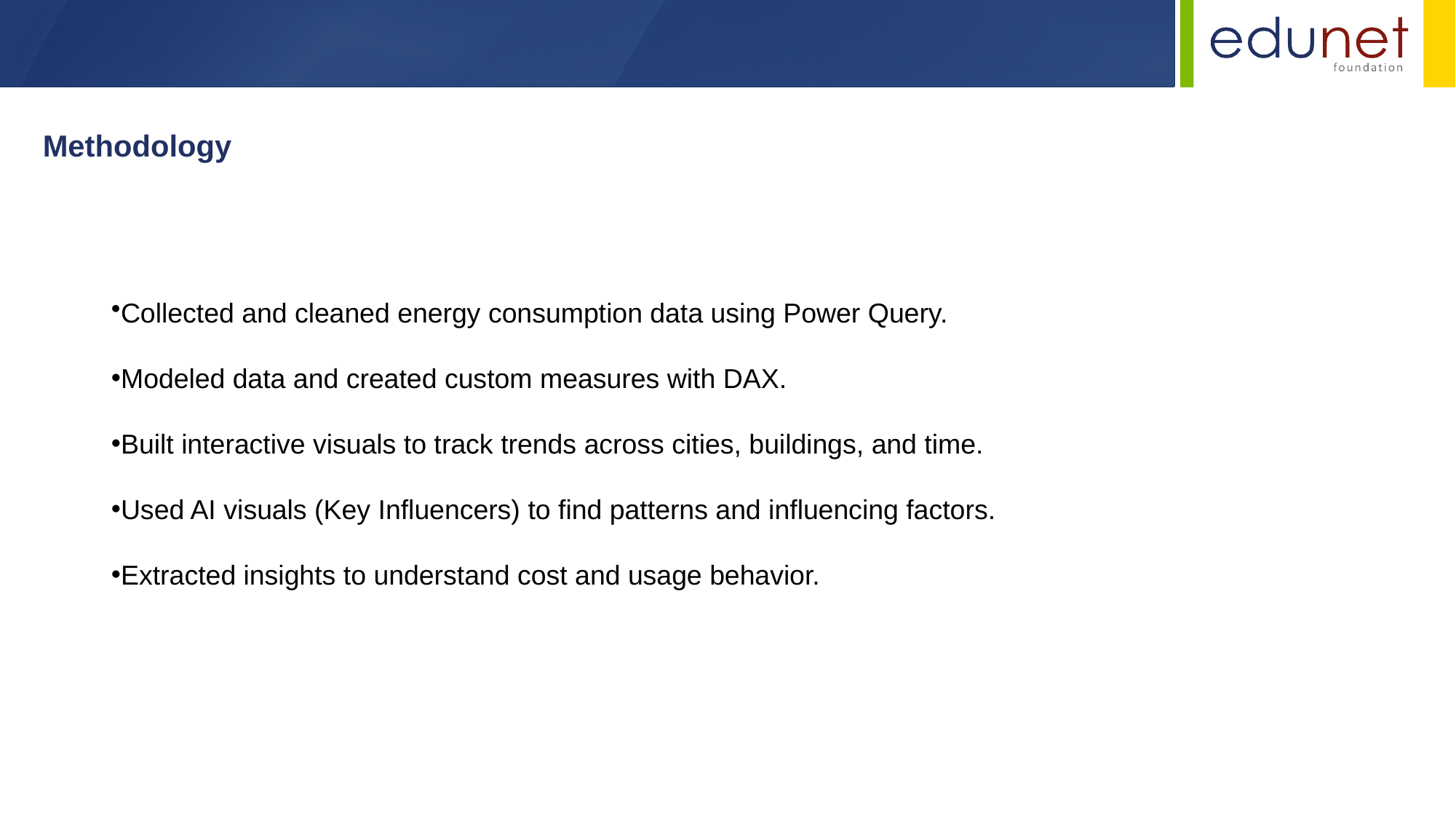

Methodology
Collected and cleaned energy consumption data using Power Query.

Modeled data and created custom measures with DAX.

Built interactive visuals to track trends across cities, buildings, and time.

Used AI visuals (Key Influencers) to find patterns and influencing factors.

Extracted insights to understand cost and usage behavior.